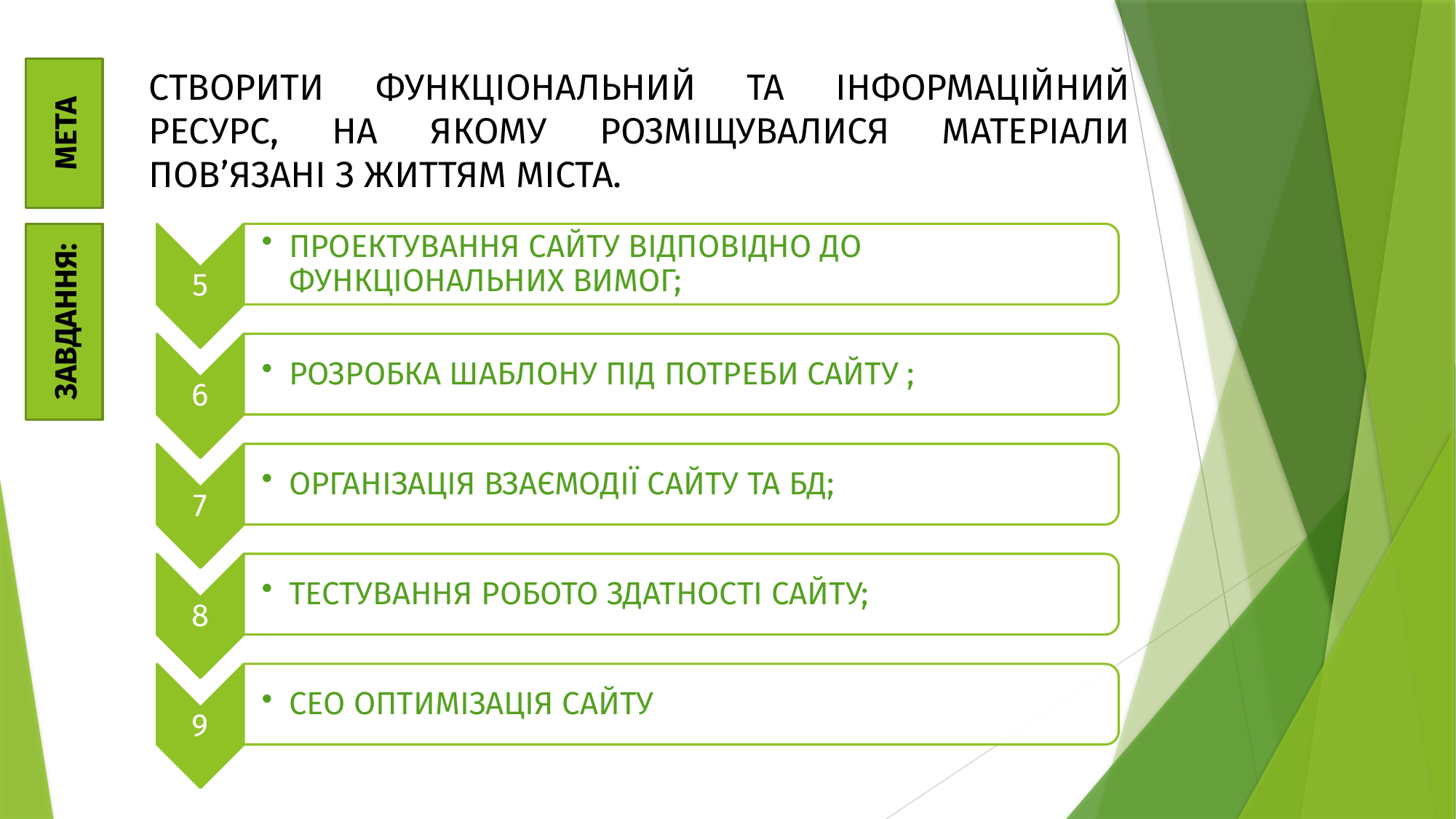

МЕТА
СТВОРИТИ ФУНКЦІОНАЛЬНИЙ ТА ІНФОРМАЦІЙНИЙ РЕСУРС, НА ЯКОМУ РОЗМІЩУВАЛИСЯ МАТЕРІАЛИ ПОВ’ЯЗАНІ З ЖИТТЯМ МІСТА.
5
ПРОЕКТУВАННЯ САЙТУ ВІДПОВІДНО ДО ФУНКЦІОНАЛЬНИХ ВИМОГ;
6
РОЗРОБКА ШАБЛОНУ ПІД ПОТРЕБИ САЙТУ ;
7
ОРГАНІЗАЦІЯ ВЗАЄМОДІЇ САЙТУ ТА БД;
8
ТЕСТУВАННЯ РОБОТО ЗДАТНОСТІ САЙТУ;
9
СЕО ОПТИМІЗАЦІЯ САЙТУ
ЗАВДАННЯ: